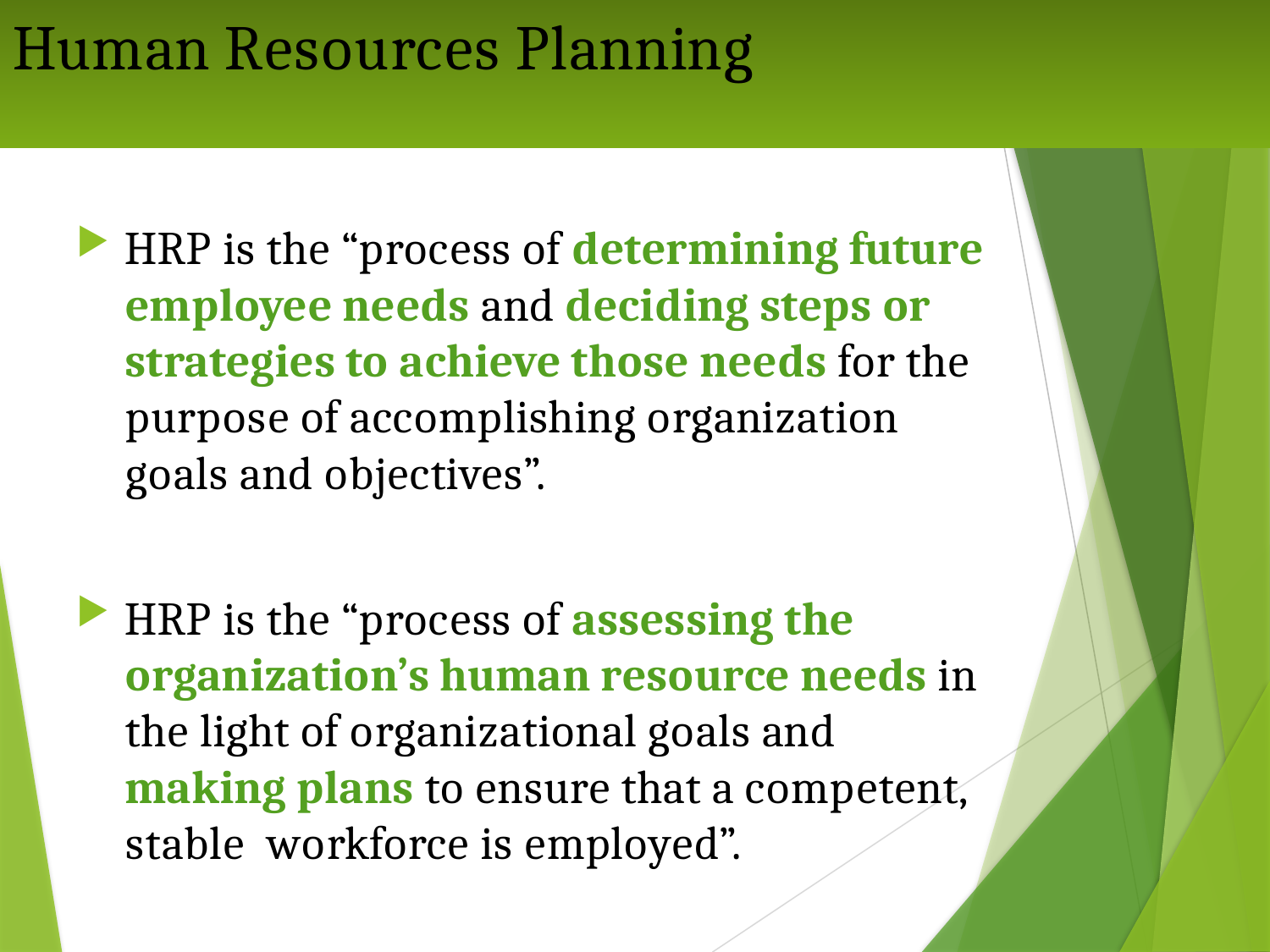

# Human Resources Planning
HRP is the “process of determining future employee needs and deciding steps or strategies to achieve those needs for the purpose of accomplishing organization goals and objectives”.

HRP is the “process of assessing the organization’s human resource needs in the light of organizational goals and making plans to ensure that a competent, stable  workforce is employed”.